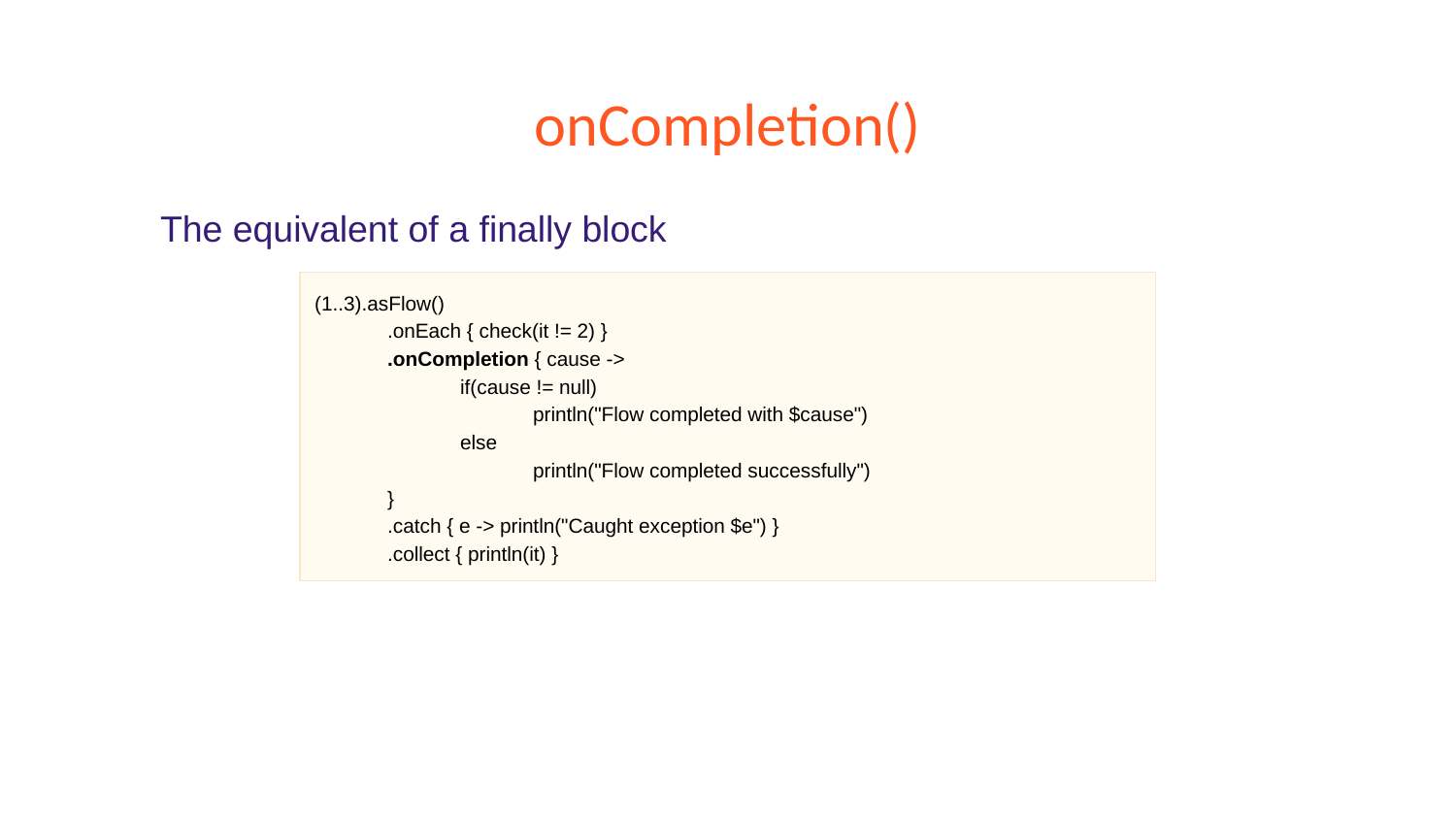

# onCompletion()
The equivalent of a finally block

(1..3).asFlow()
.onEach { check(it != 2) }
.onCompletion { cause ->
if(cause != null)
println("Flow completed with $cause")
else
println("Flow completed successfully")
}
.catch { e -> println("Caught exception $e") }
.collect { println(it) }